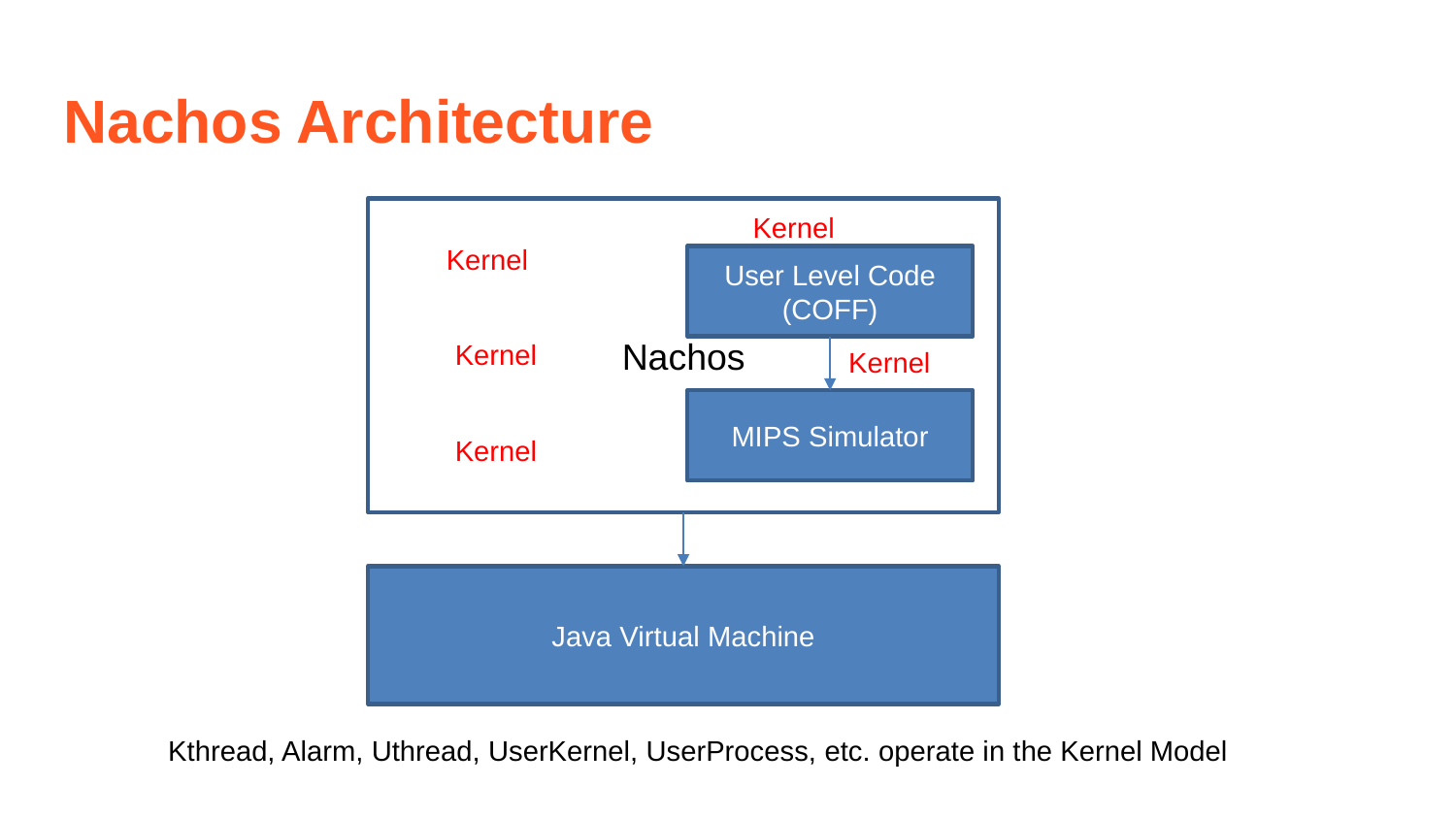

# Nachos Architecture
Nachos
Kernel
Kernel
User Level Code (COFF)
Kernel
Kernel
MIPS Simulator
Kernel
Java Virtual Machine
Kthread, Alarm, Uthread, UserKernel, UserProcess, etc. operate in the Kernel Model